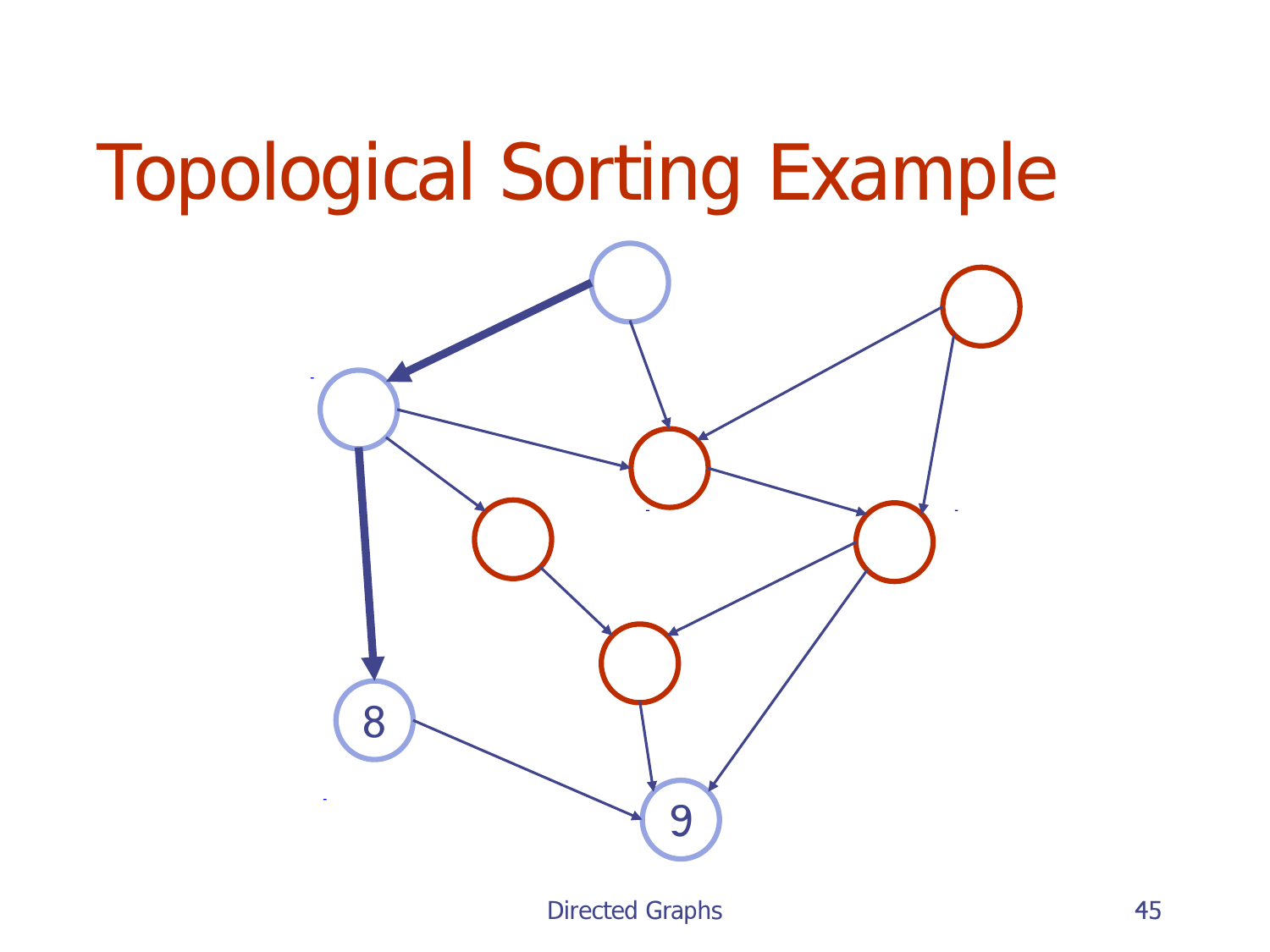

# Topological Sorting Example

8
9

Directed Graphs
45